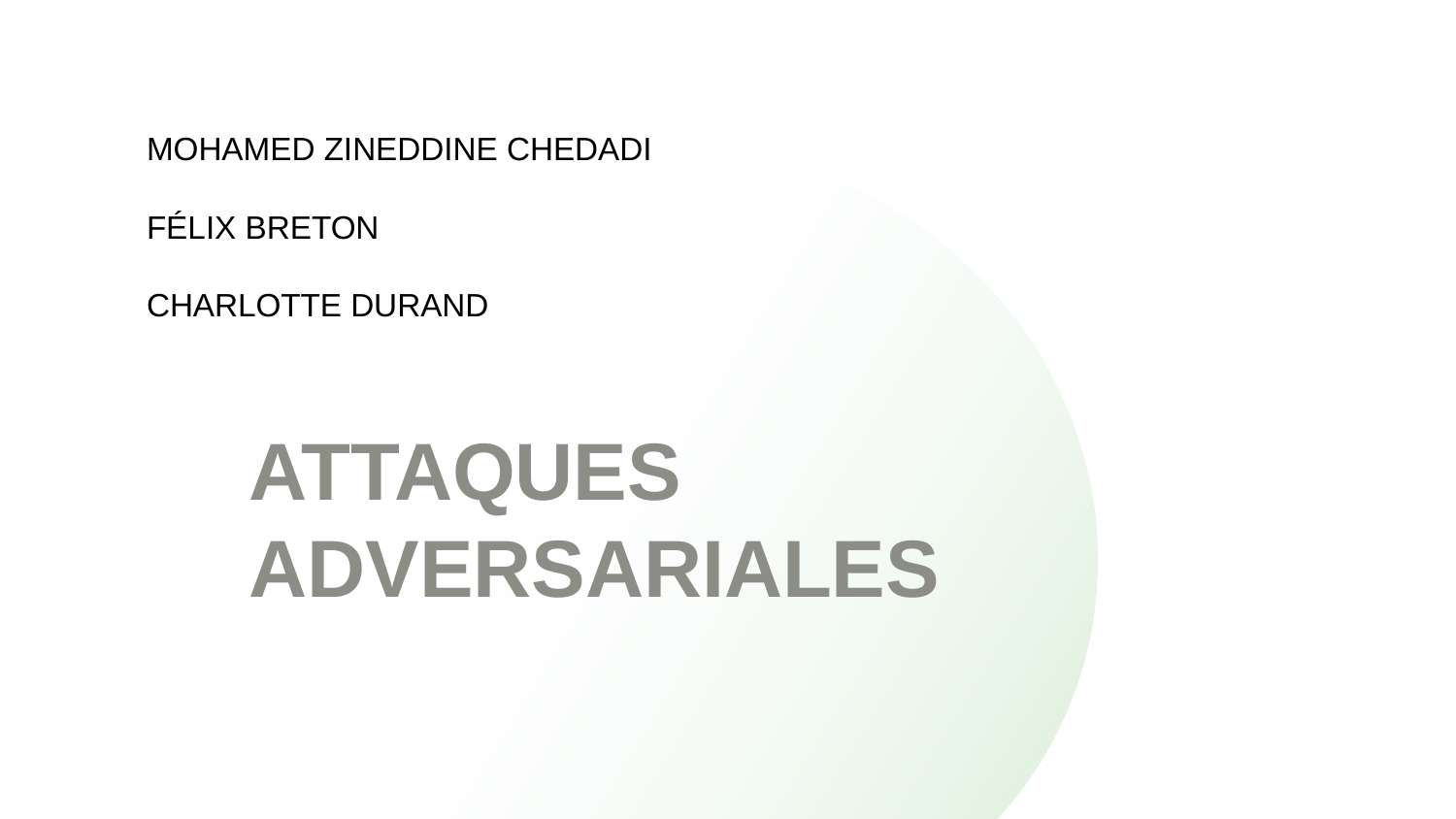

MOHAMED ZINEDDINE CHEDADI
FÉLIX BRETON
CHARLOTTE DURAND

ATTAQUES ADVERSARIALES